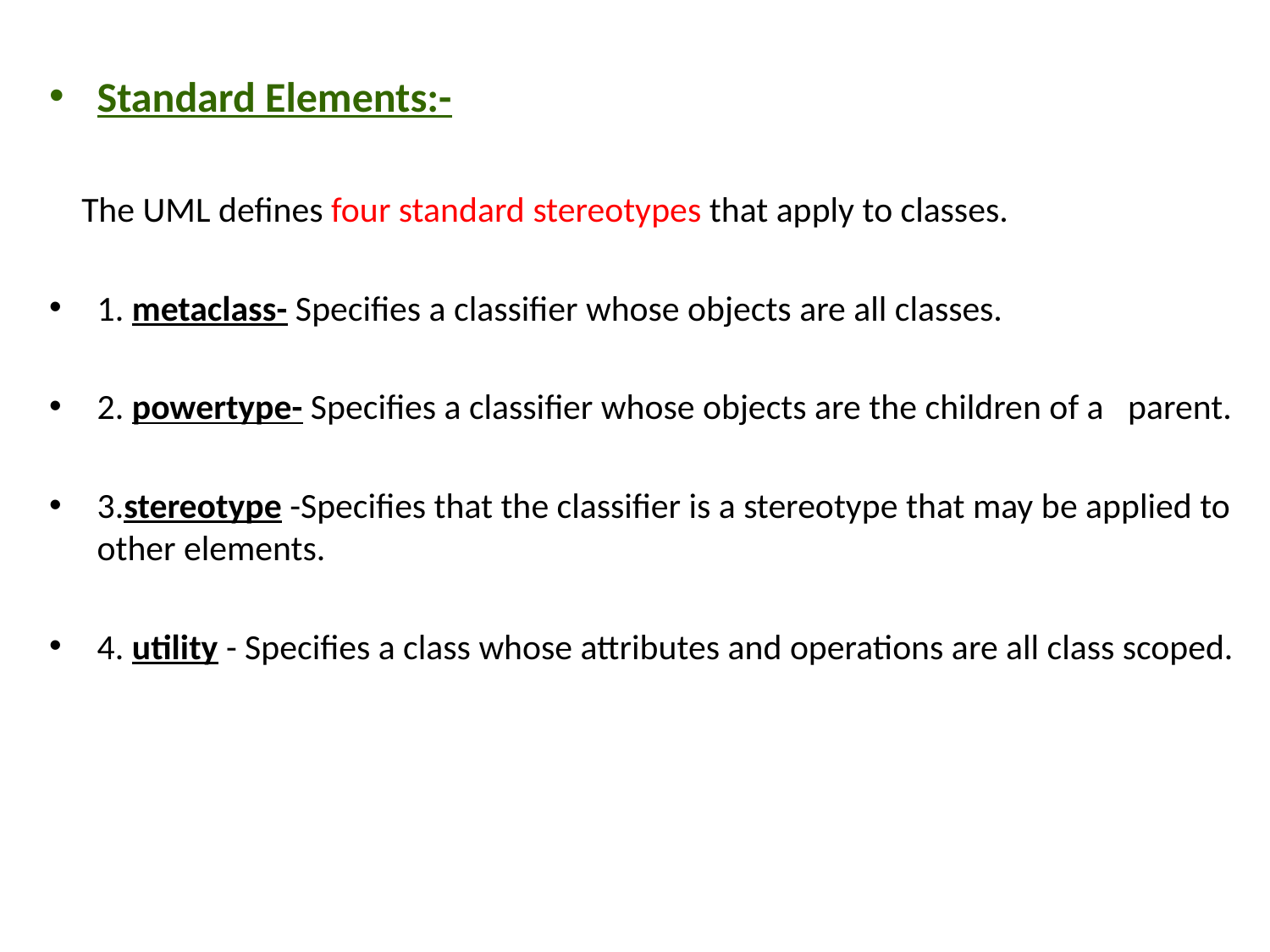

Standard Elements:-

    The UML defines four standard stereotypes that apply to classes.

1. metaclass- Specifies a classifier whose objects are all classes.

2. powertype- Specifies a classifier whose objects are the children of a   parent.

3.stereotype -Specifies that the classifier is a stereotype that may be applied to other elements.

4. utility - Specifies a class whose attributes and operations are all class scoped.